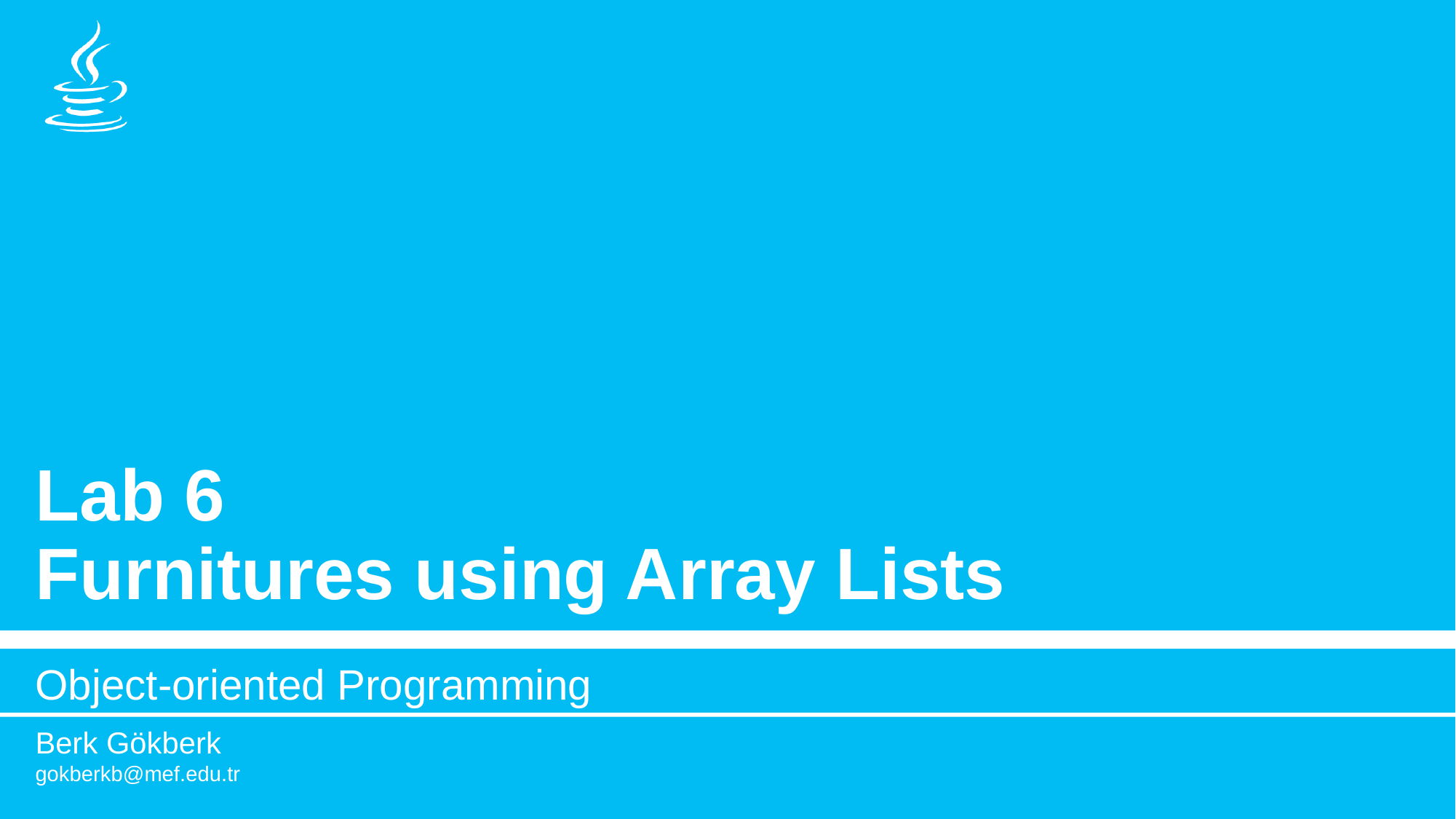

# Lab 6 Furnitures using Array Lists